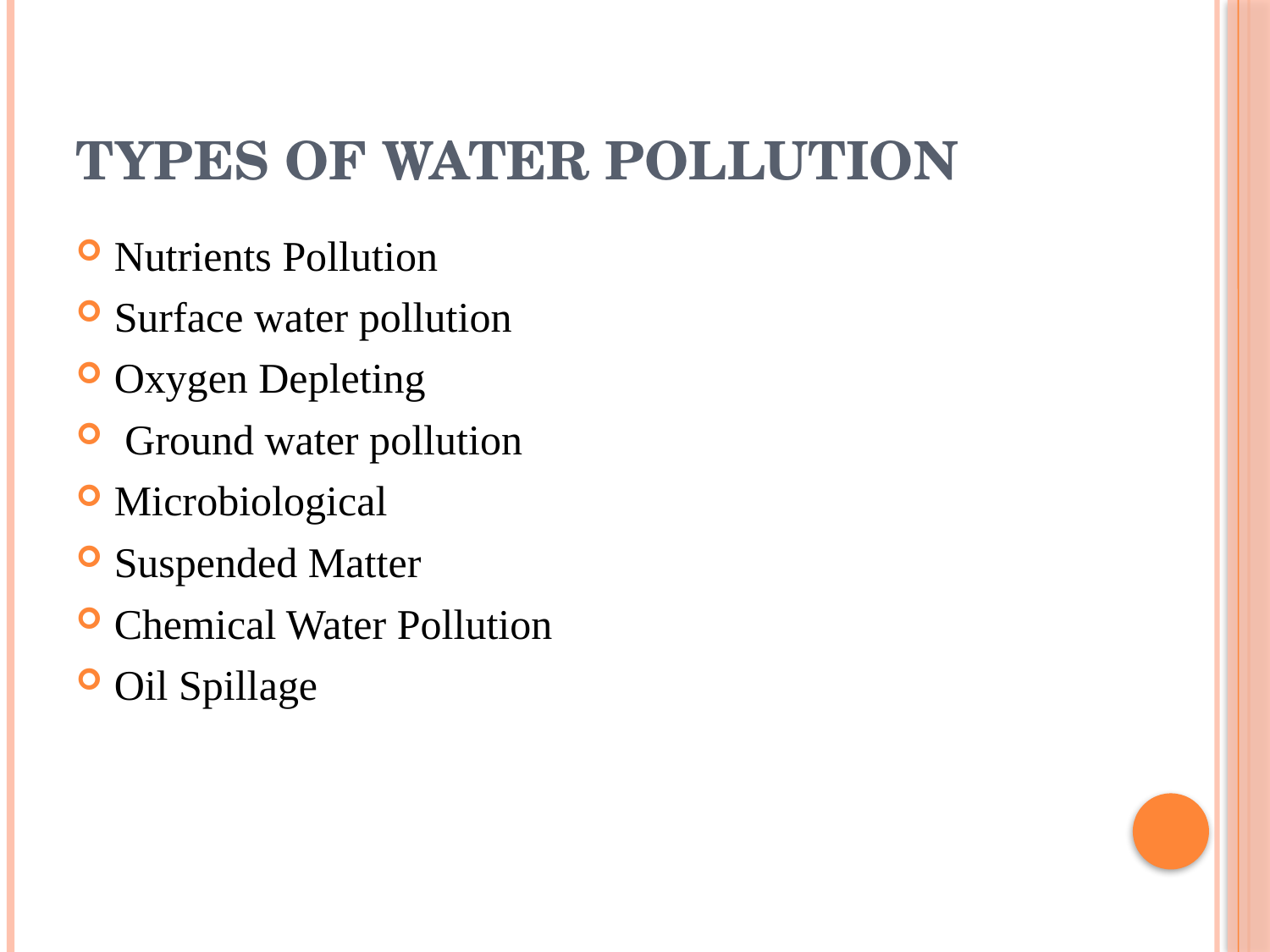

# Types of water pollution
Nutrients Pollution
Surface water pollution
Oxygen Depleting
 Ground water pollution
Microbiological
Suspended Matter
Chemical Water Pollution
Oil Spillage